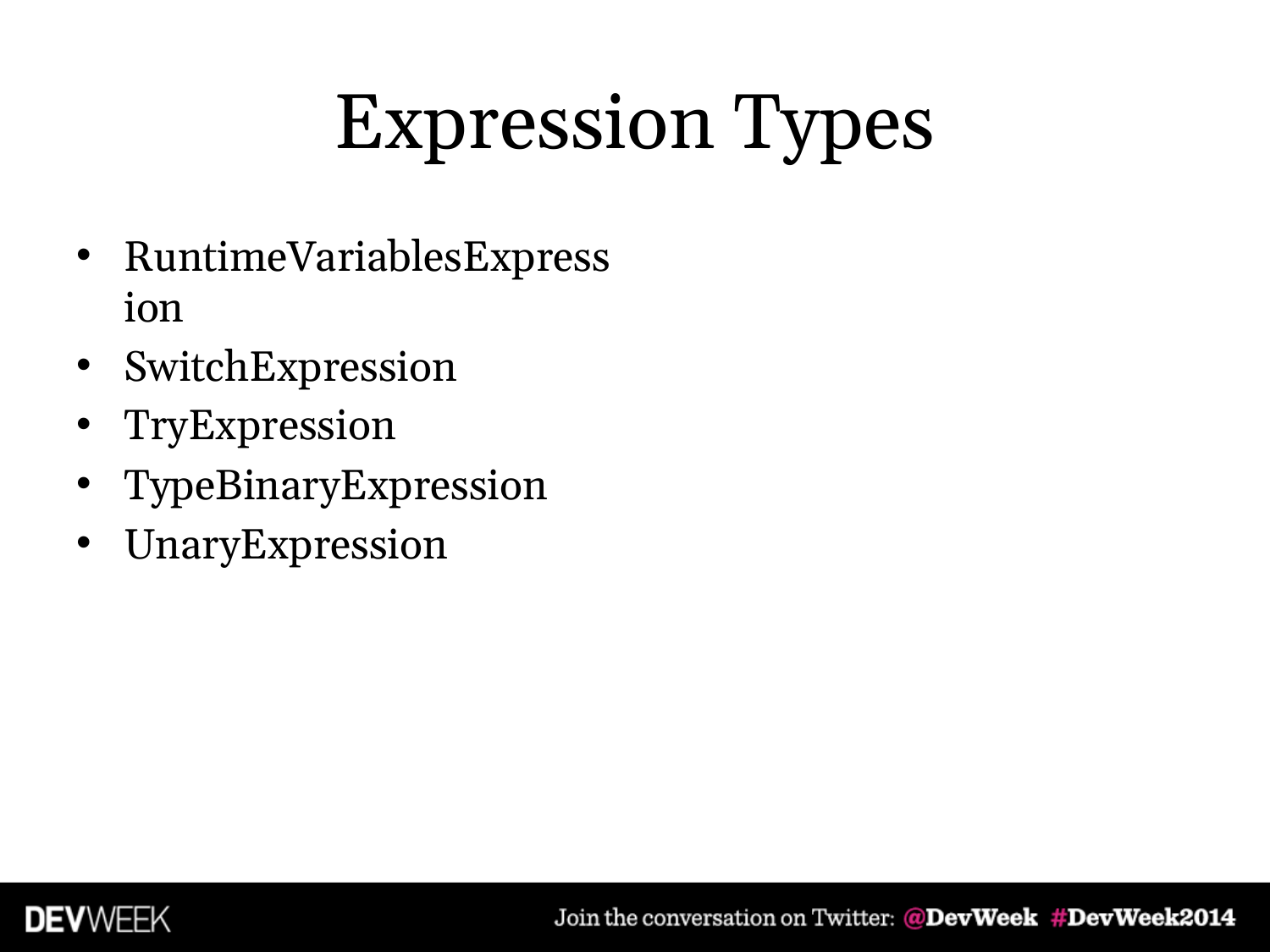

# Expression Types
RuntimeVariablesExpression
SwitchExpression
TryExpression
TypeBinaryExpression
UnaryExpression